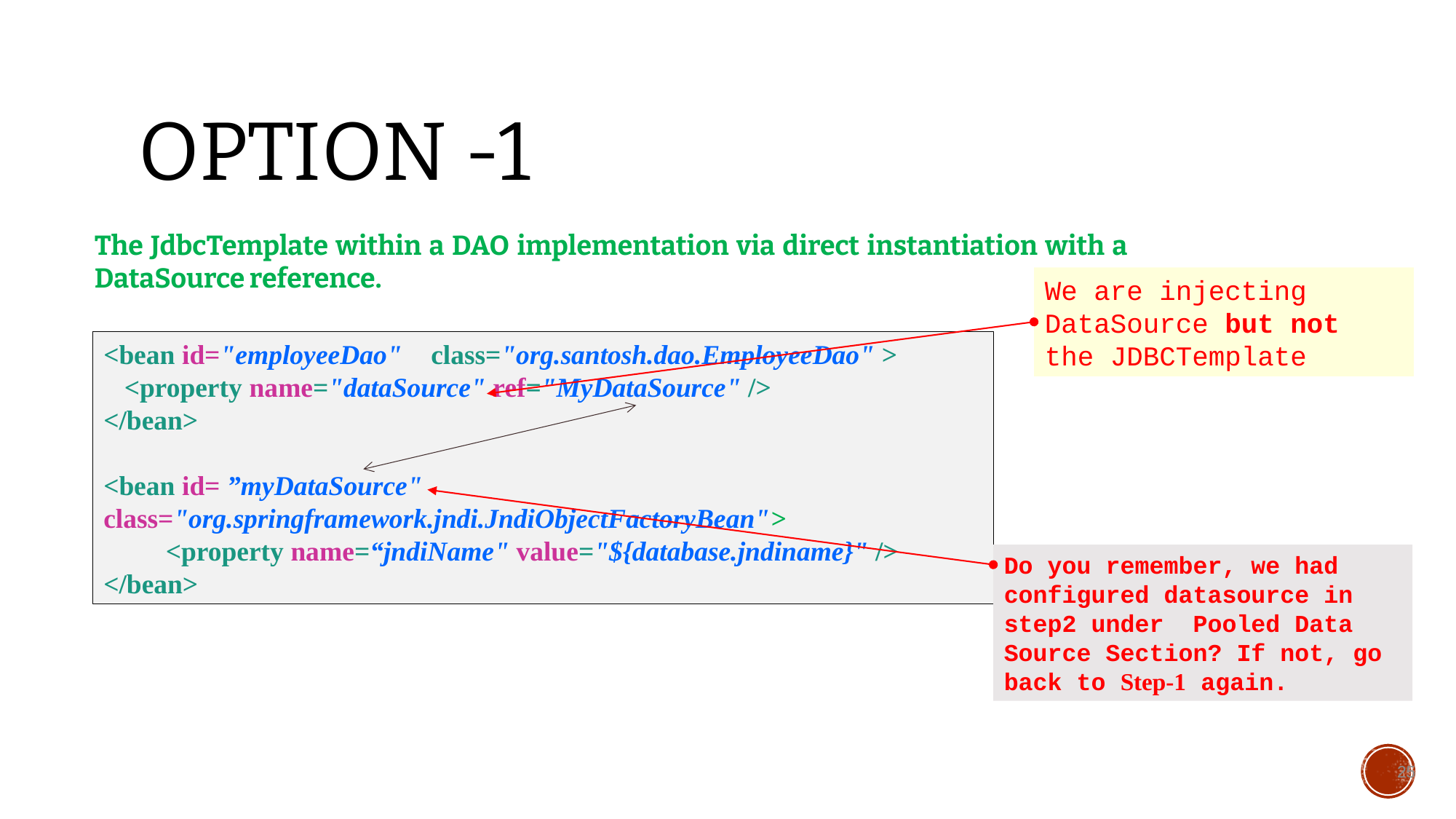

# Option -1
The JdbcTemplate within a DAO implementation via direct instantiation with a DataSource reference.
We are injecting DataSource but not the JDBCTemplate
<bean id="employeeDao" 	class="org.santosh.dao.EmployeeDao" >
   <property name="dataSource" ref="MyDataSource" />
</bean>

<bean id= ”myDataSource" class="org.springframework.jndi.JndiObjectFactoryBean">
         <property name=“jndiName" value="${database.jndiname}" />
</bean>
Do you remember, we had configured datasource in step2 under  Pooled Data Source Section? If not, go back to Step-1 again.
25